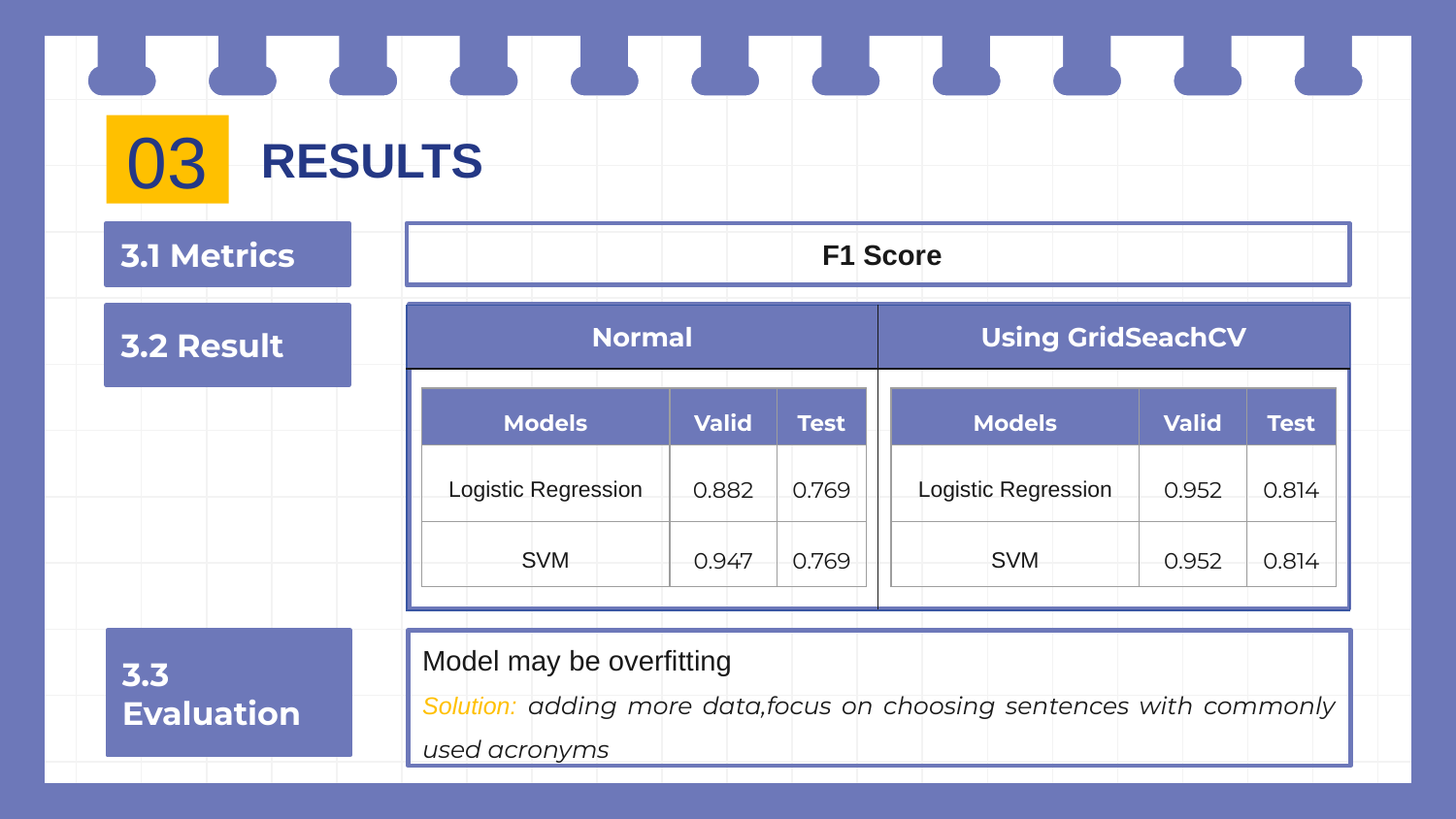

# RESULTS
03
3.1 Metrics
 F1 Score

3.2 Result
| Normal | Using GridSeachCV |
| --- | --- |
|  |  |
| Models | Valid | Test |
| --- | --- | --- |
| Logistic Regression | 0.882 | 0.769 |
| SVM | 0.947 | 0.769 |
| Models | Valid | Test |
| --- | --- | --- |
| Logistic Regression | 0.952 | 0.814 |
| SVM | 0.952 | 0.814 |
Model may be overfitting
Solution: adding more data,focus on choosing sentences with commonly used acronyms
3.3 Evaluation